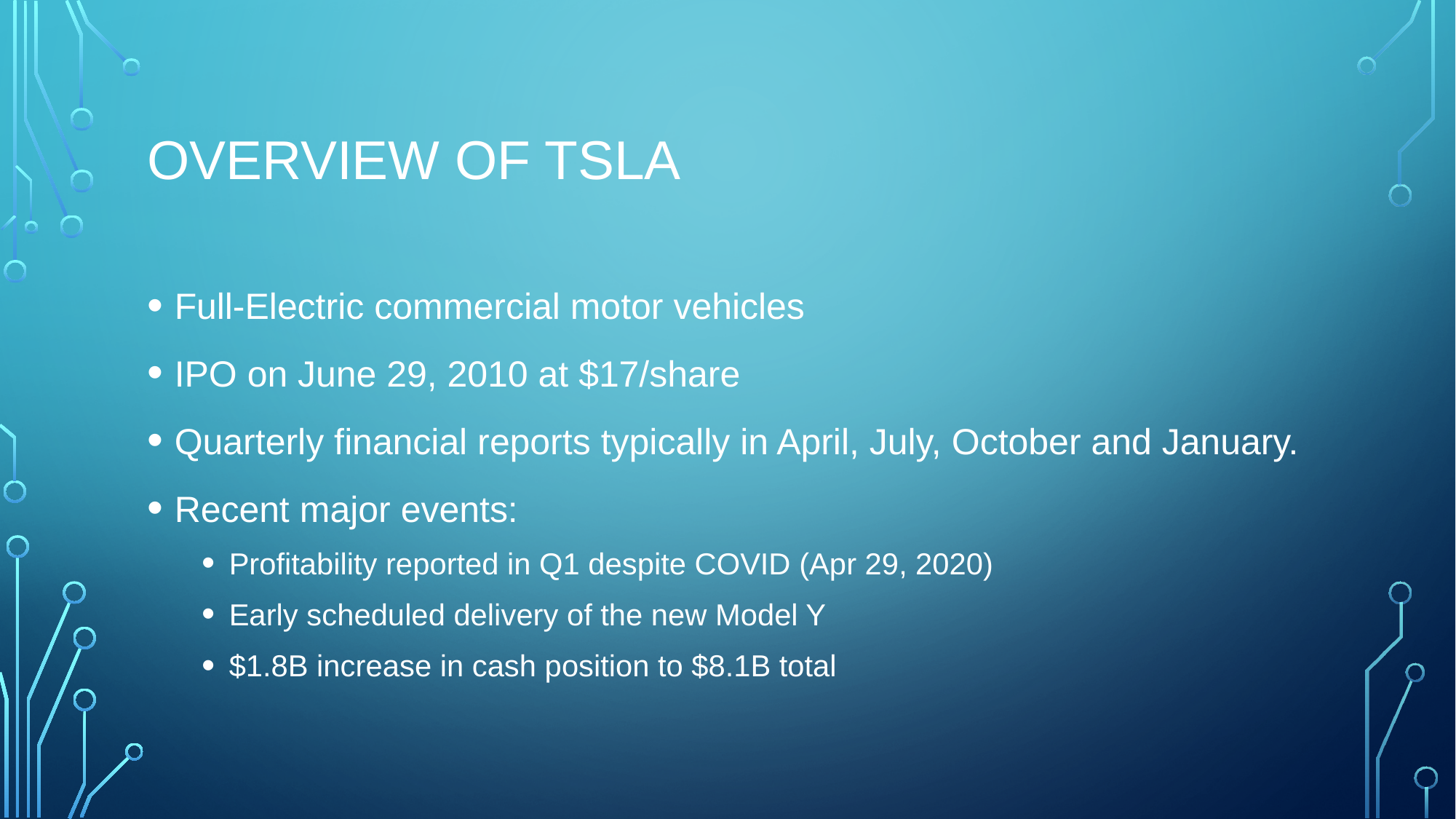

# Overview of TSLA
Full-Electric commercial motor vehicles
IPO on June 29, 2010 at $17/share
Quarterly financial reports typically in April, July, October and January.
Recent major events:
Profitability reported in Q1 despite COVID (Apr 29, 2020)
Early scheduled delivery of the new Model Y
$1.8B increase in cash position to $8.1B total